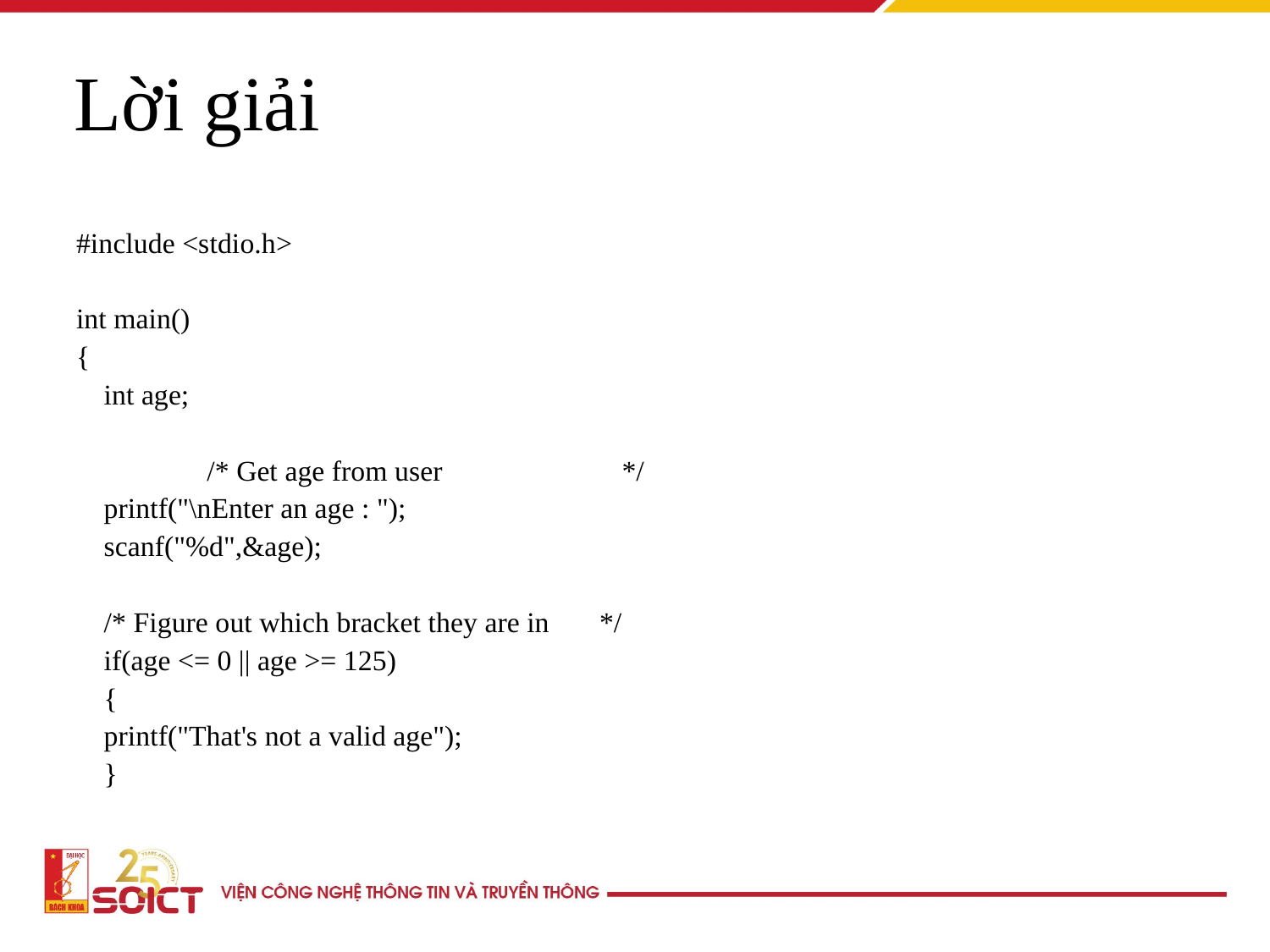

Lời giải
#include <stdio.h>

int main()
{
	int age;

    	/* Get age from user                         */
	printf("\nEnter an age : ");
	scanf("%d",&age);

	/* Figure out which bracket they are in       */
	if(age <= 0 || age >= 125)
	{
		printf("That's not a valid age");
	}